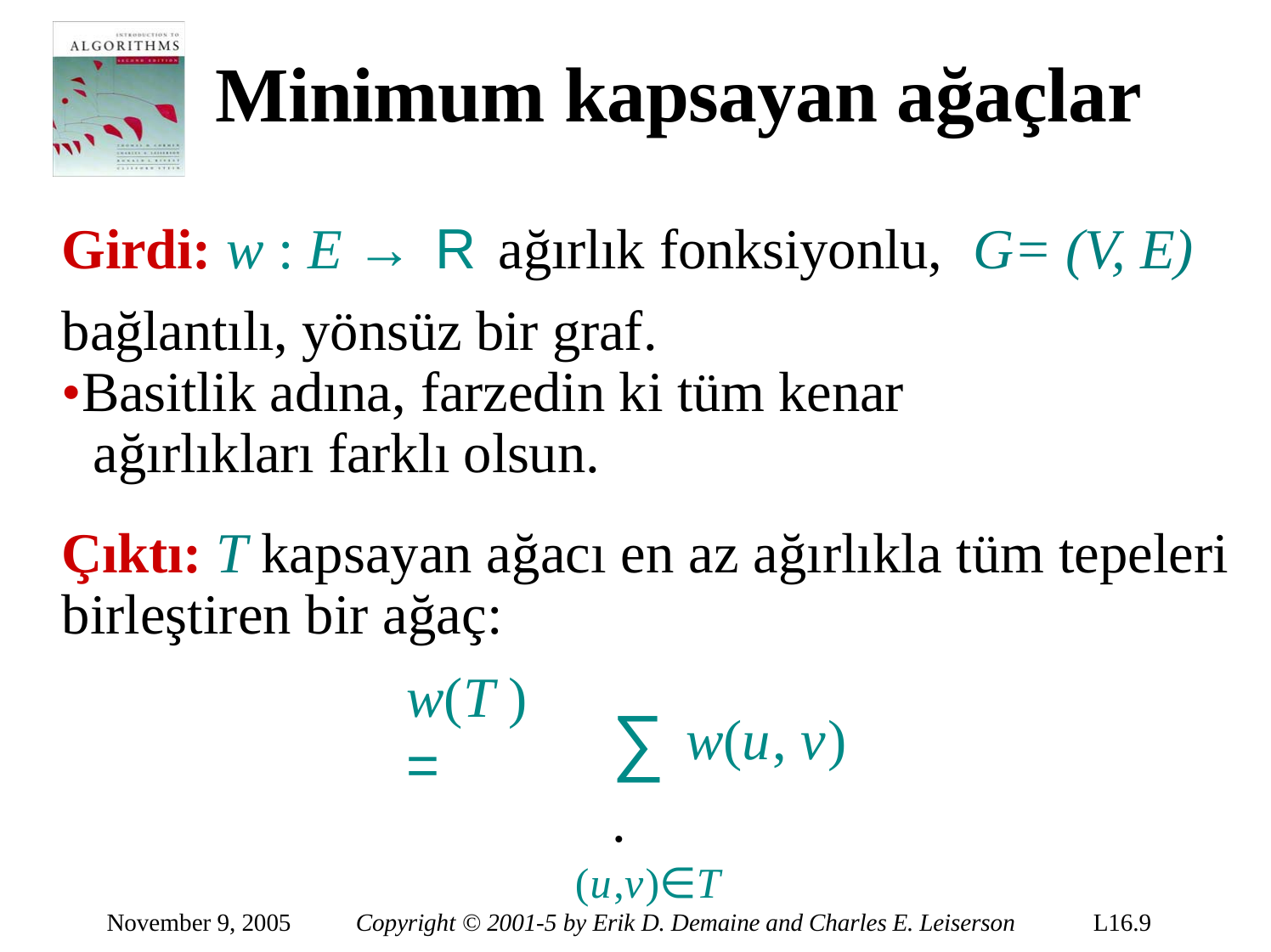

# Minimum kapsayan ağaçlar
Girdi: w : E → R	ağırlık fonksiyonlu,	G= (V, E)

bağlantılı, yönsüz bir graf.
•Basitlik adına, farzedin ki tüm kenar
ağırlıkları farklı olsun.

Çıktı: T kapsayan ağacı en az ağırlıkla tüm tepeleri
birleştiren bir ağaç:

∑ w(u, v) .
(u,v)∈T
w(T ) =
November 9, 2005
Copyright © 2001-5 by Erik D. Demaine and Charles E. Leiserson
L16.9